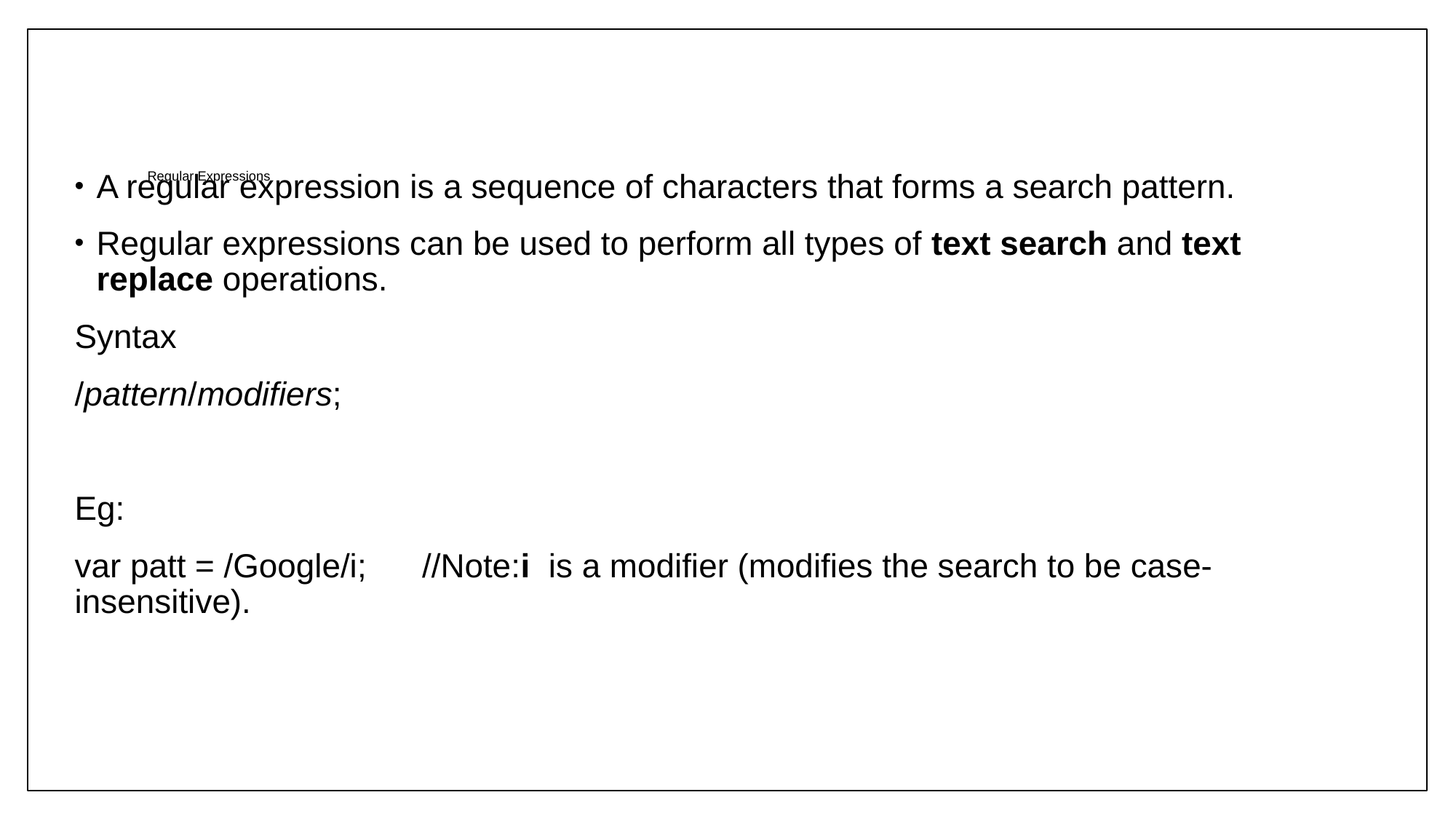

A regular expression is a sequence of characters that forms a search pattern.
Regular expressions can be used to perform all types of text search and text replace operations.
Syntax
/pattern/modifiers;

Eg:
var patt = /Google/i;      //Note:i  is a modifier (modifies the search to be case-insensitive).

# Regular Expressions